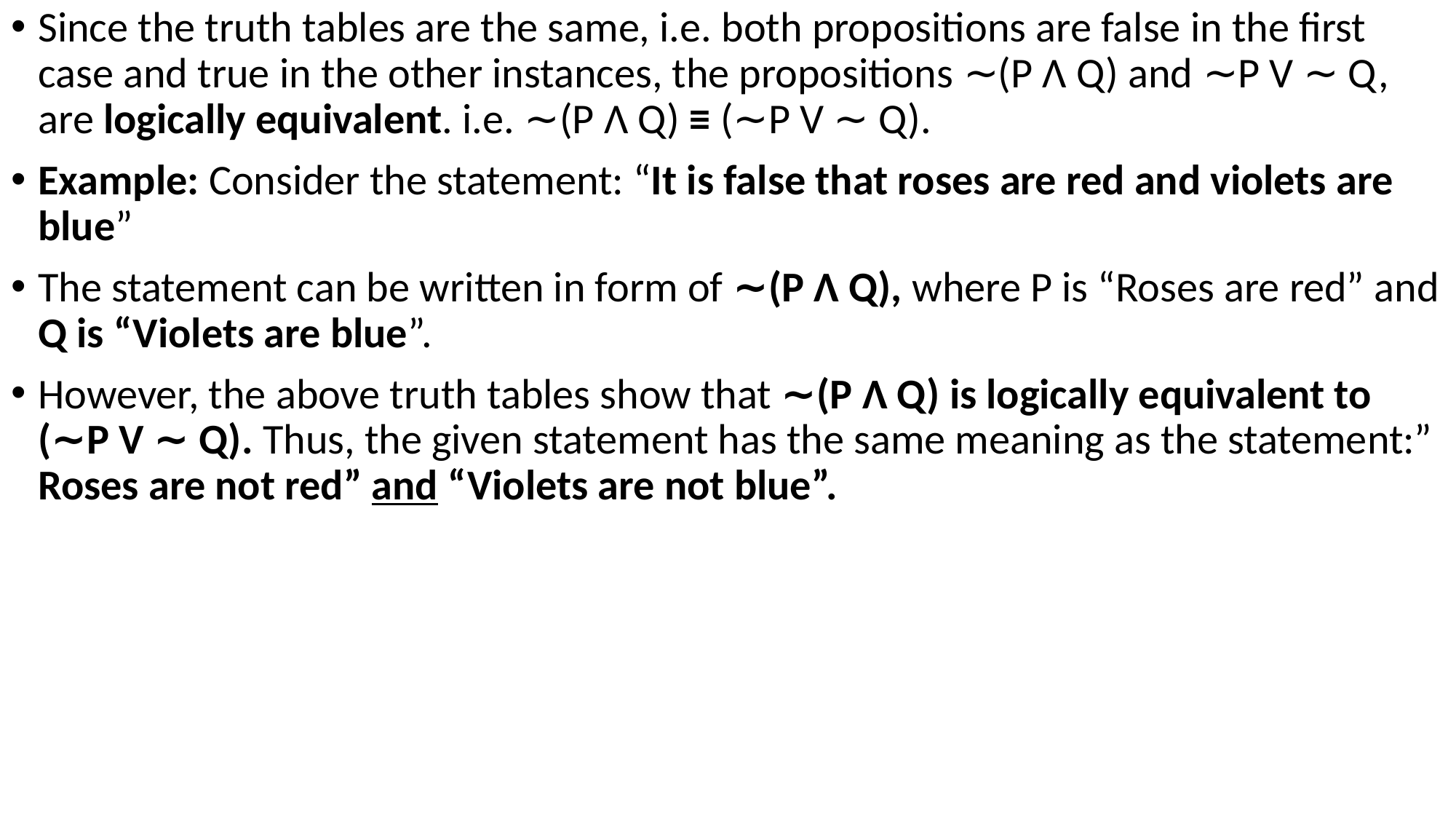

Since the truth tables are the same, i.e. both propositions are false in the first case and true in the other instances, the propositions ∼(P Λ Q) and ∼P V ∼ Q, are logically equivalent. i.e. ∼(P Λ Q) ≡ (∼P V ∼ Q).
Example: Consider the statement: “It is false that roses are red and violets are blue”
The statement can be written in form of ∼(P Λ Q), where P is “Roses are red” and Q is “Violets are blue”.
However, the above truth tables show that ∼(P Λ Q) is logically equivalent to (∼P V ∼ Q). Thus, the given statement has the same meaning as the statement:” Roses are not red” and “Violets are not blue”.